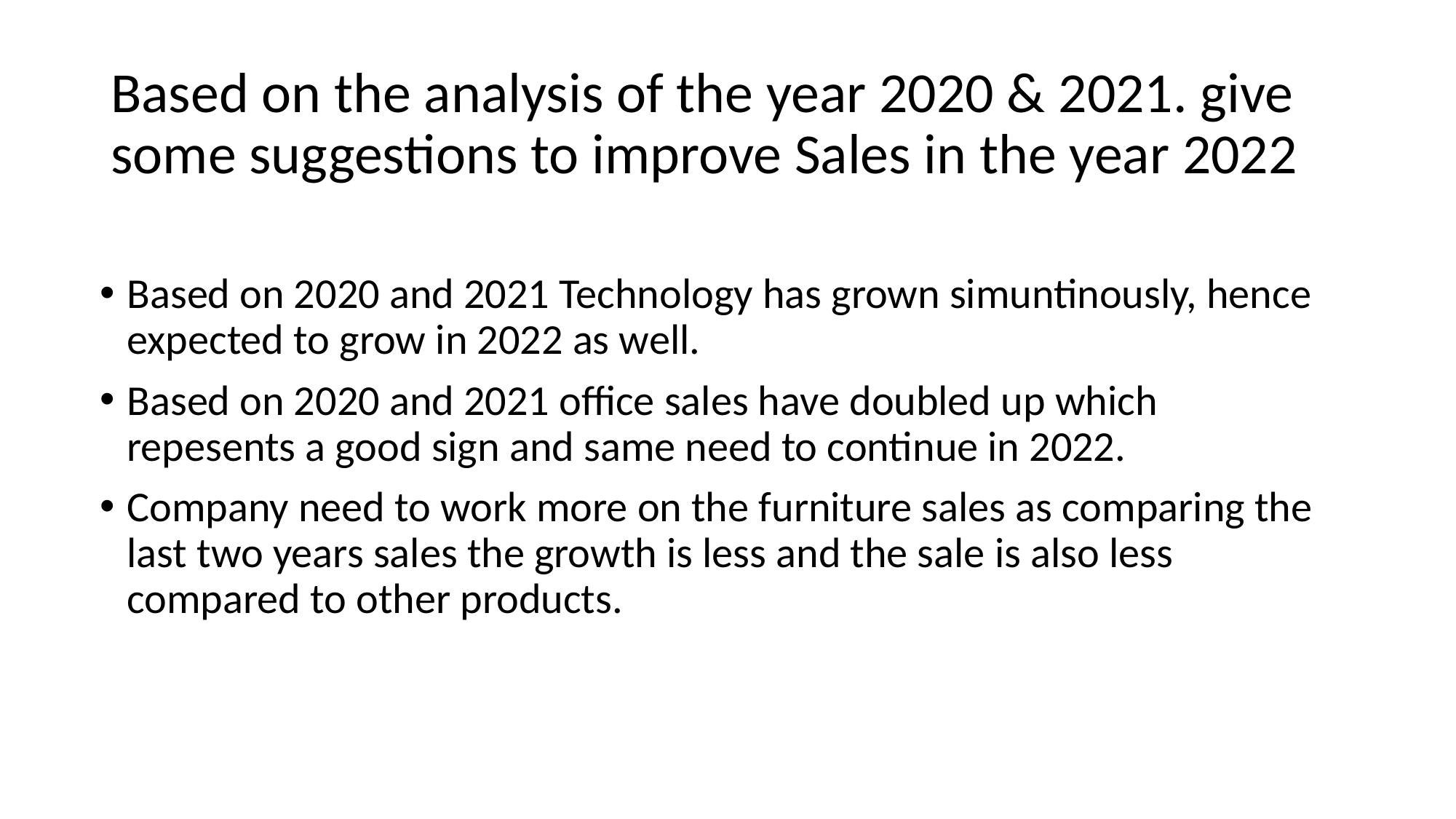

# Based on the analysis of the year 2020 & 2021. give some suggestions to improve Sales in the year 2022
Based on 2020 and 2021 Technology has grown simuntinously, hence expected to grow in 2022 as well.
Based on 2020 and 2021 office sales have doubled up which repesents a good sign and same need to continue in 2022.
Company need to work more on the furniture sales as comparing the last two years sales the growth is less and the sale is also less compared to other products.